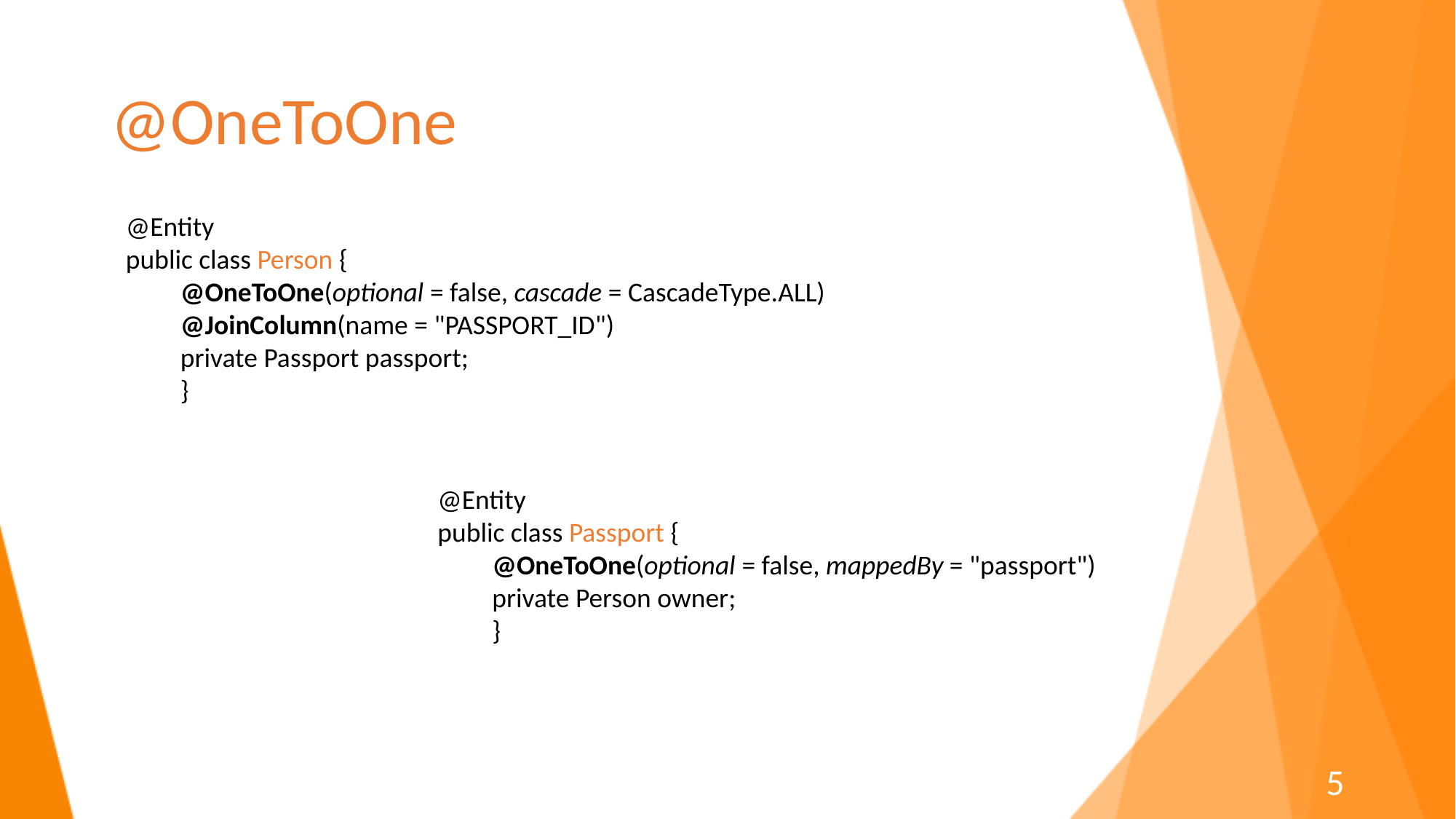

# @OneToOne
@Entity
public class Person {
@OneToOne(optional = false, cascade = CascadeType.ALL)
@JoinColumn(name = "PASSPORT_ID")
private Passport passport;
}
@Entity
public class Passport {
@OneToOne(optional = false, mappedBy = "passport")
private Person owner;
}
5